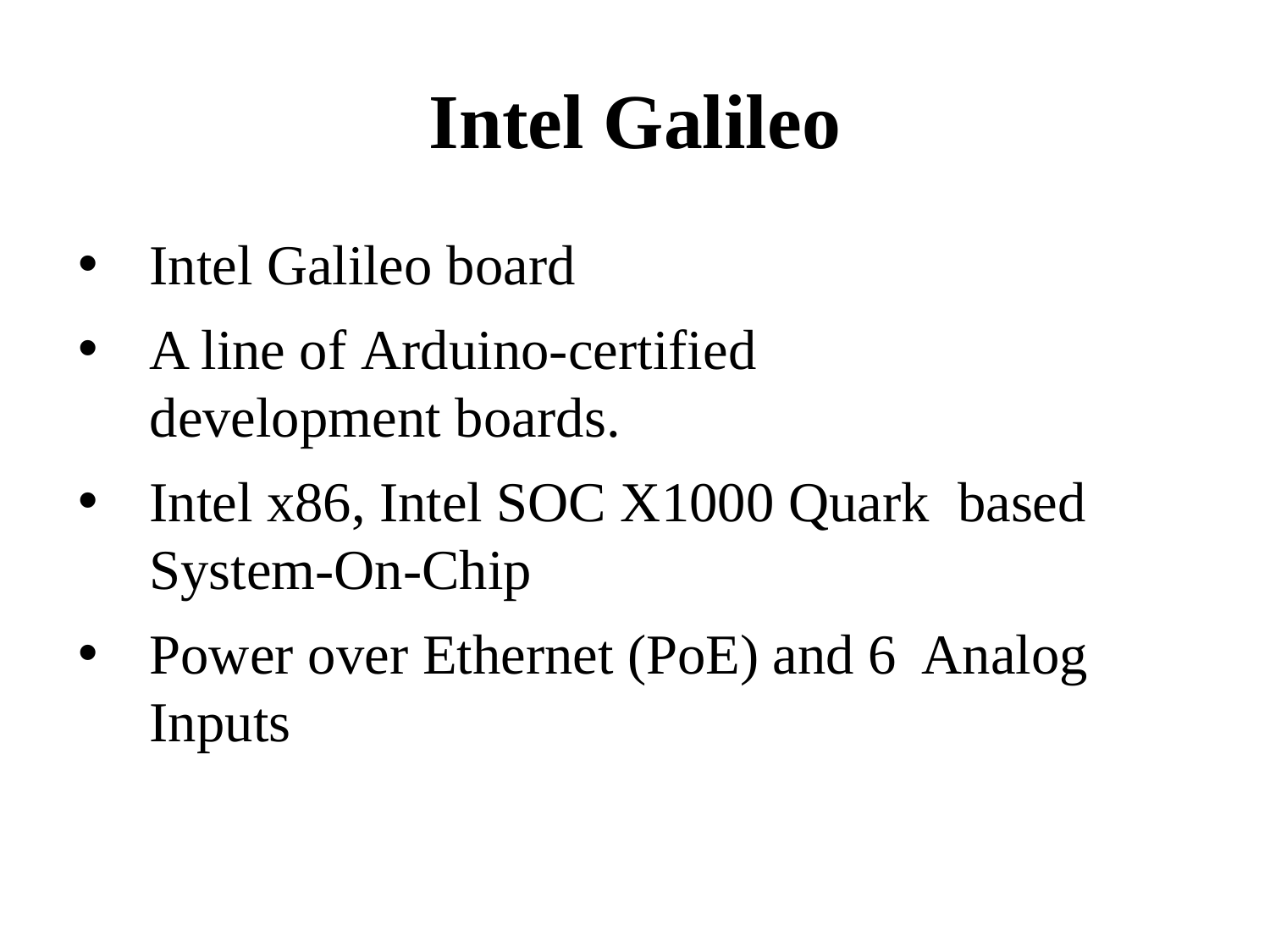

# Intel Galileo
Intel Galileo board
A line of Arduino-certified  development boards.
Intel x86, Intel SOC X1000 Quark  based System-On-Chip
Power over Ethernet (PoE) and 6  Analog Inputs